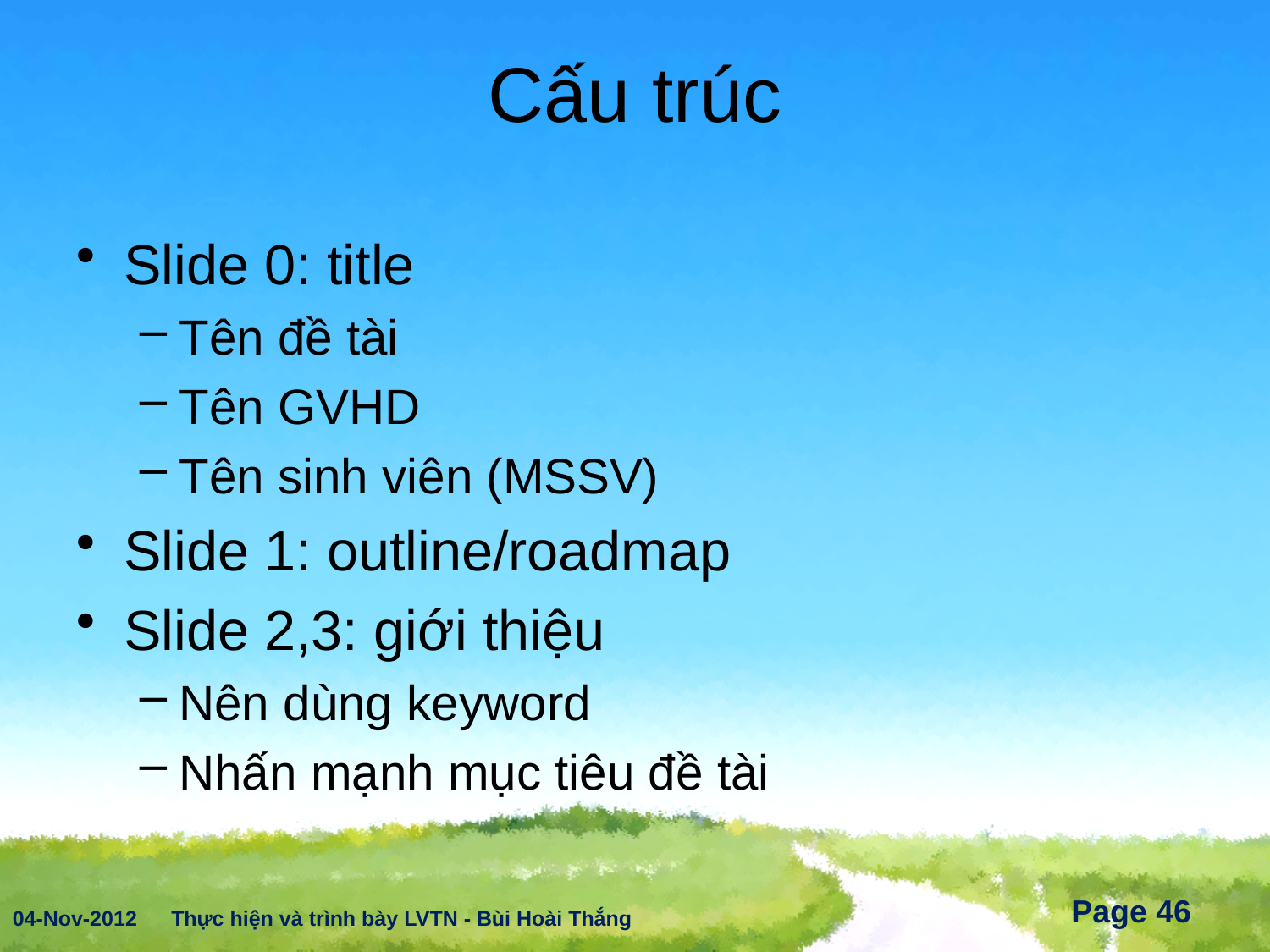

# Cấu trúc
Slide 0: title
Tên đề tài
Tên GVHD
Tên sinh viên (MSSV)
Slide 1: outline/roadmap
Slide 2,3: giới thiệu
Nên dùng keyword
Nhấn mạnh mục tiêu đề tài
04-Nov-2012
Thực hiện và trình bày LVTN - Bùi Hoài Thắng